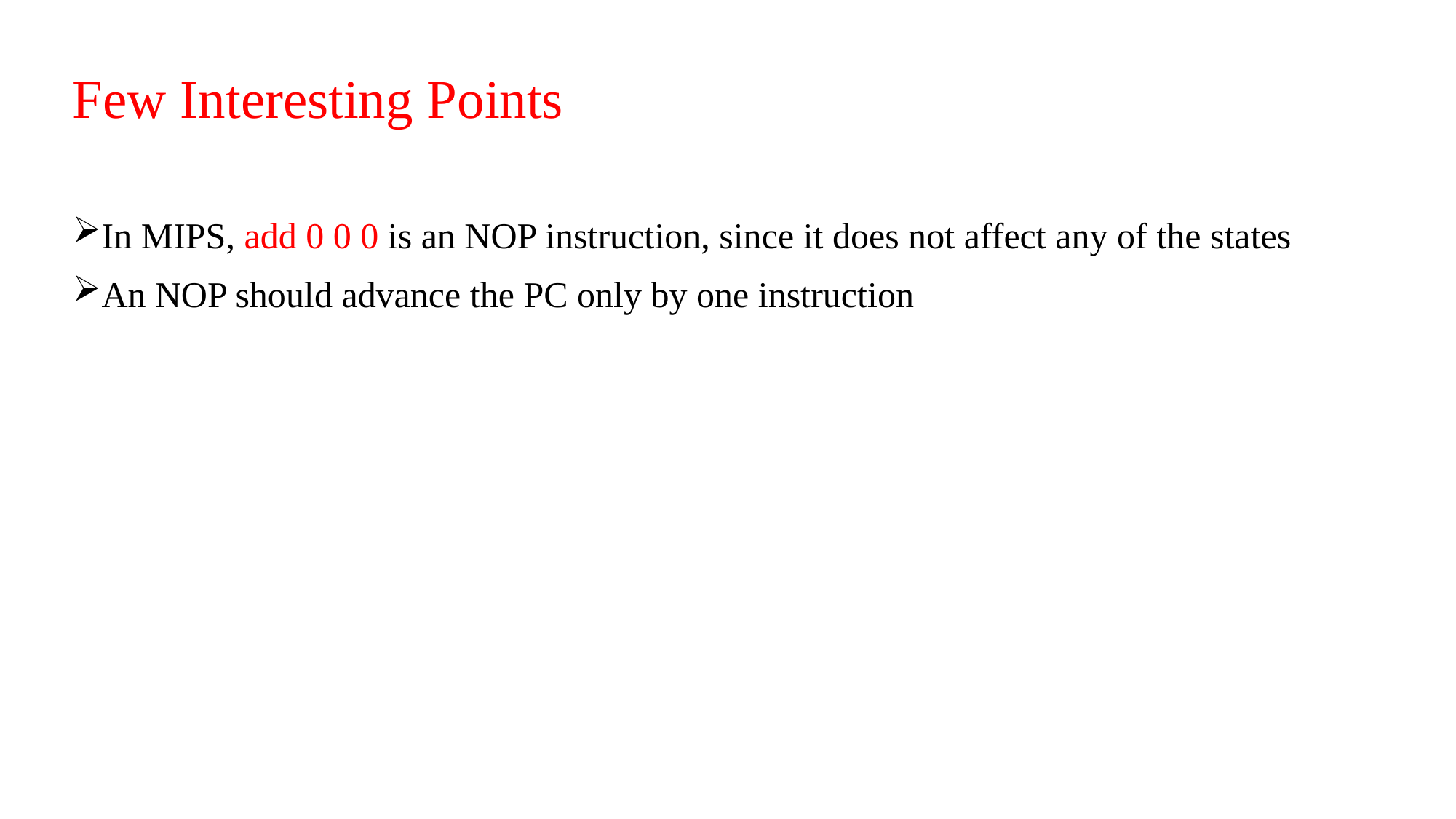

# Few Interesting Points

In MIPS, add 0 0 0 is an NOP instruction, since it does not affect any of the states
An NOP should advance the PC only by one instruction